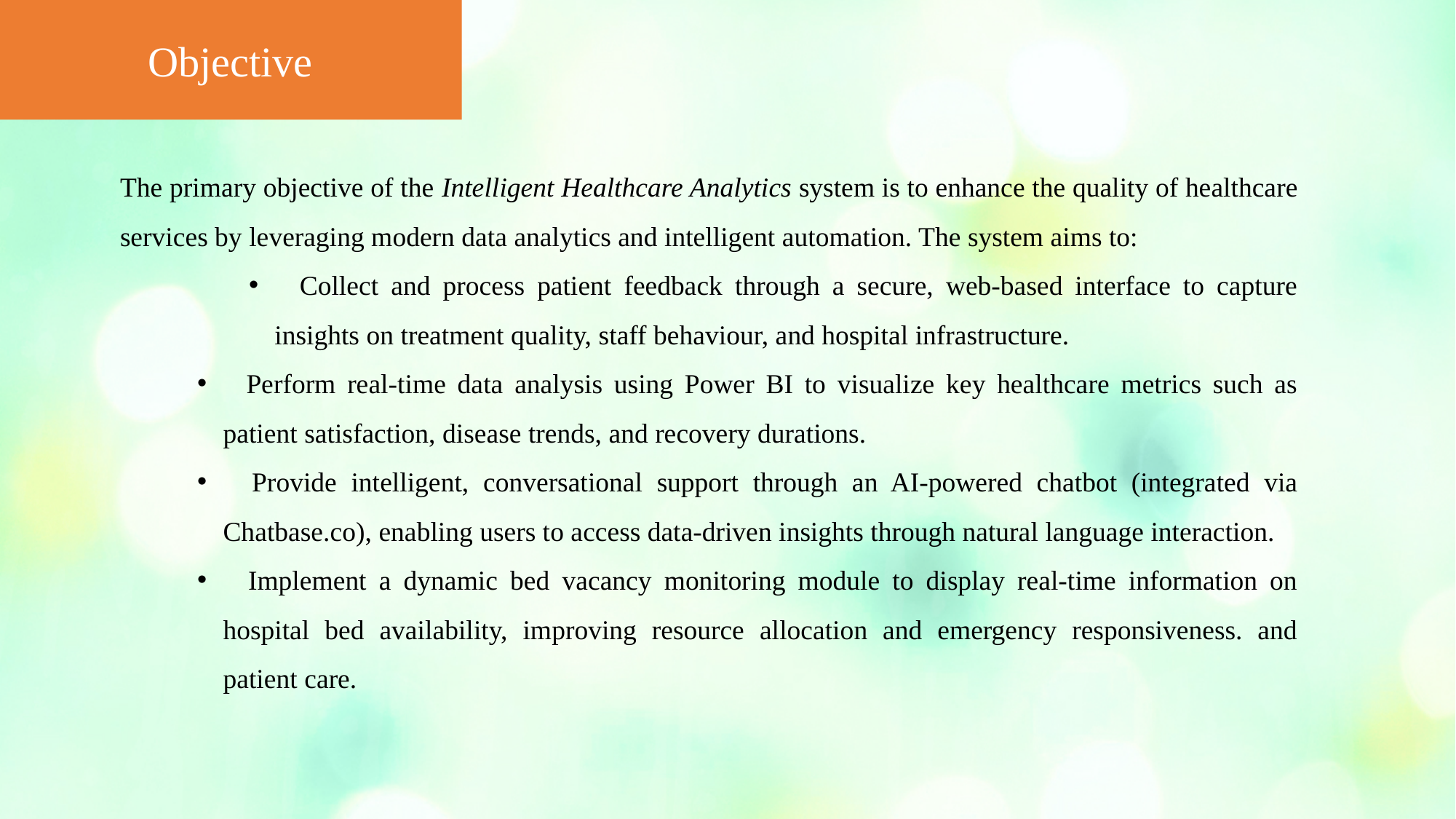

Objective
# The primary objective of the Intelligent Healthcare Analytics system is to enhance the quality of healthcare services by leveraging modern data analytics and intelligent automation. The system aims to:
  Collect and process patient feedback through a secure, web-based interface to capture insights on treatment quality, staff behaviour, and hospital infrastructure.
  Perform real-time data analysis using Power BI to visualize key healthcare metrics such as patient satisfaction, disease trends, and recovery durations.
  Provide intelligent, conversational support through an AI-powered chatbot (integrated via Chatbase.co), enabling users to access data-driven insights through natural language interaction.
  Implement a dynamic bed vacancy monitoring module to display real-time information on hospital bed availability, improving resource allocation and emergency responsiveness. and patient care.